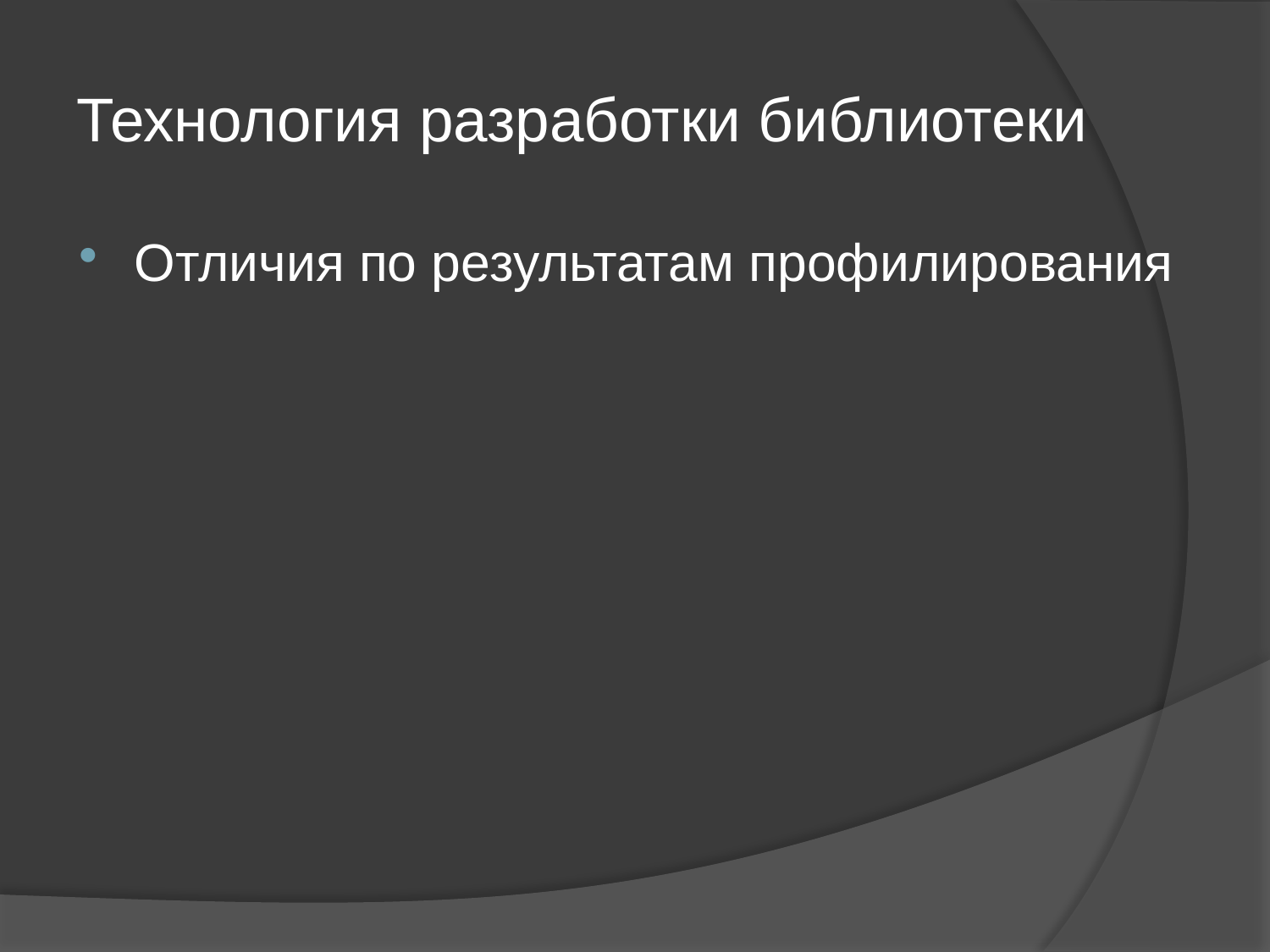

# Технология разработки библиотеки
Отличия по результатам профилирования